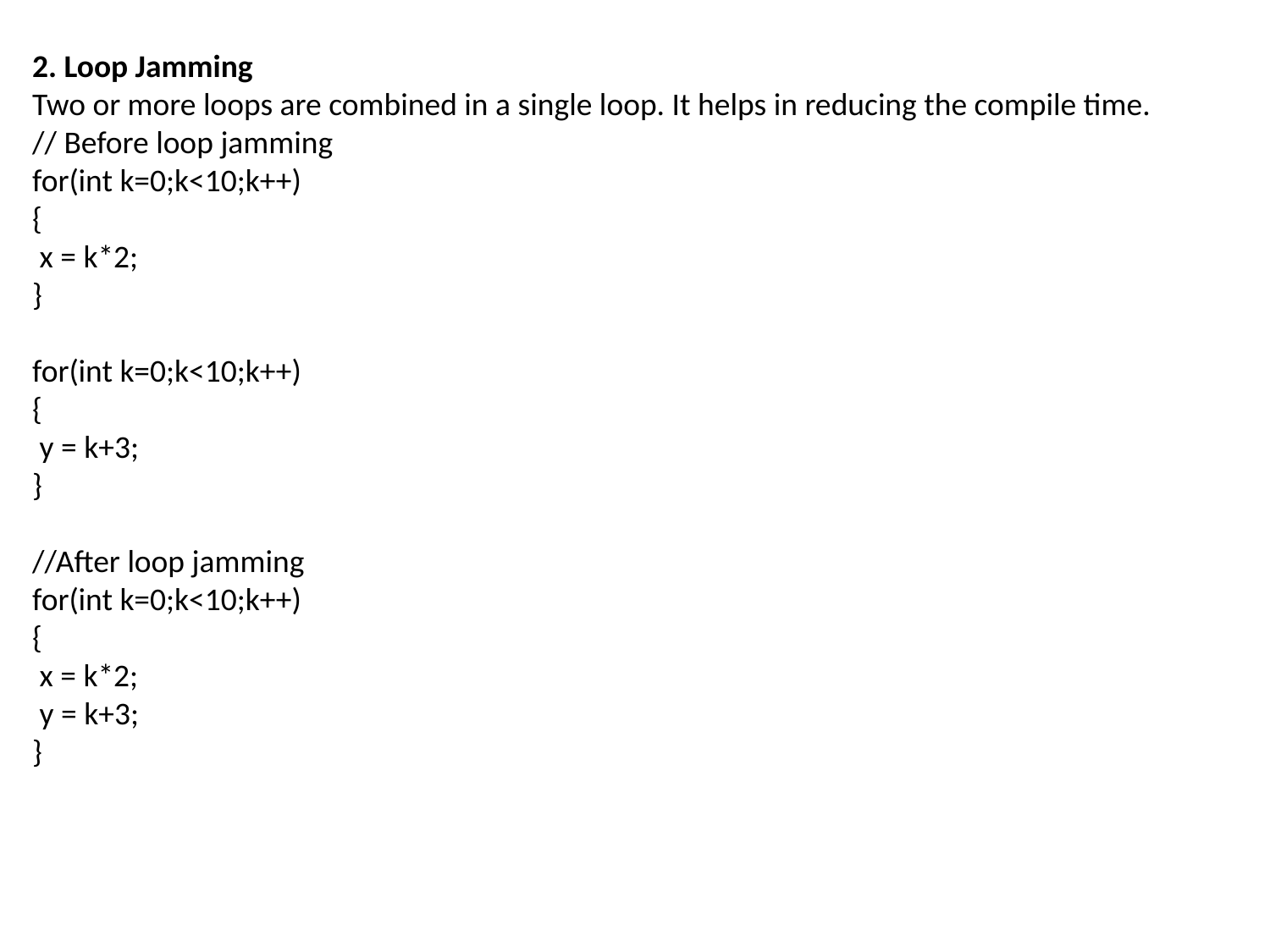

2. Loop Jamming
Two or more loops are combined in a single loop. It helps in reducing the compile time.
// Before loop jamming
for(int k=0;k<10;k++)
{
 x = k*2;
}

for(int k=0;k<10;k++)
{
 y = k+3;
}

//After loop jamming
for(int k=0;k<10;k++)
{
 x = k*2;
 y = k+3;
}